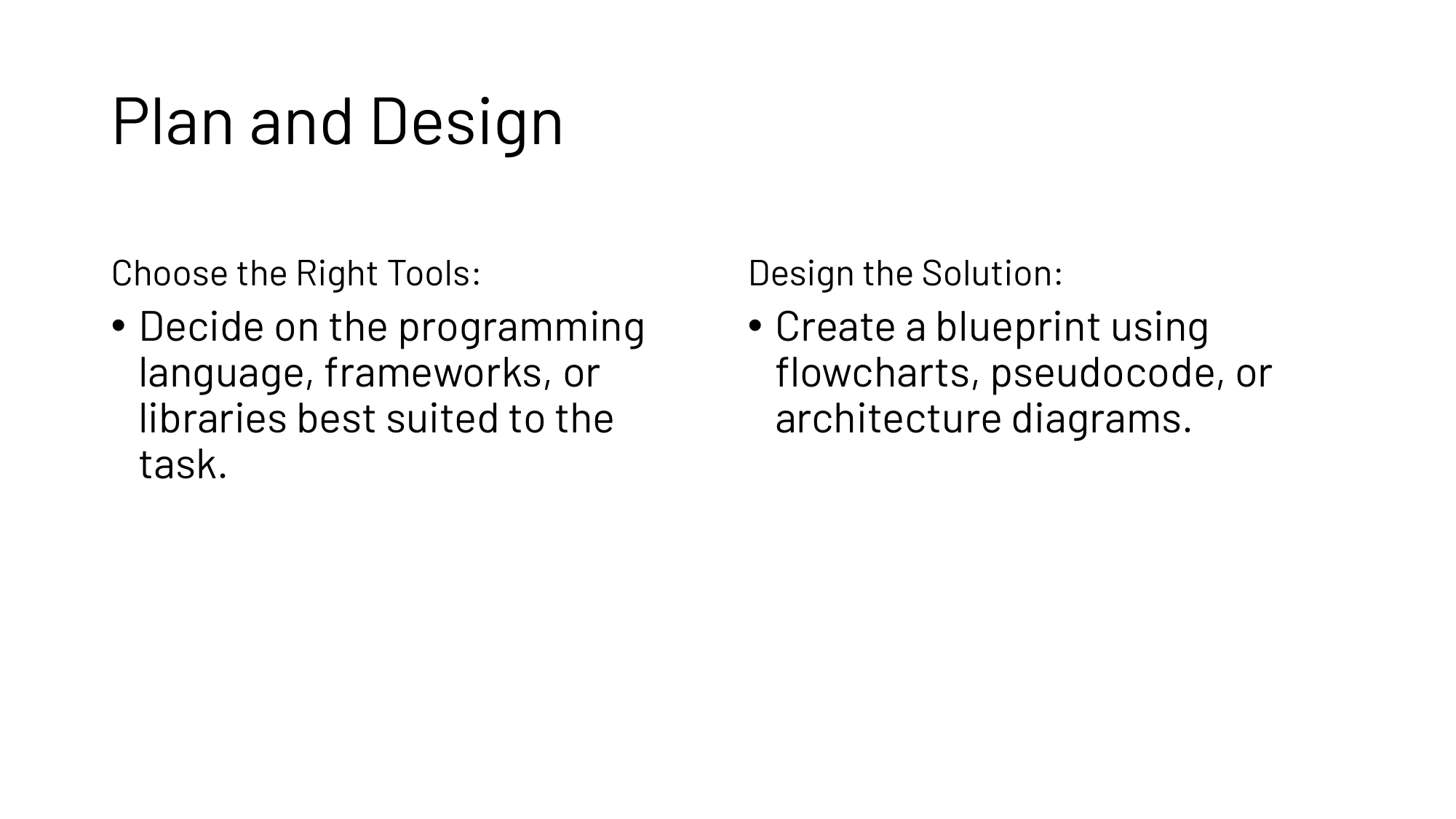

# Plan and Design
Choose the Right Tools:
Design the Solution:
Decide on the programming language, frameworks, or libraries best suited to the task.
Create a blueprint using flowcharts, pseudocode, or architecture diagrams.